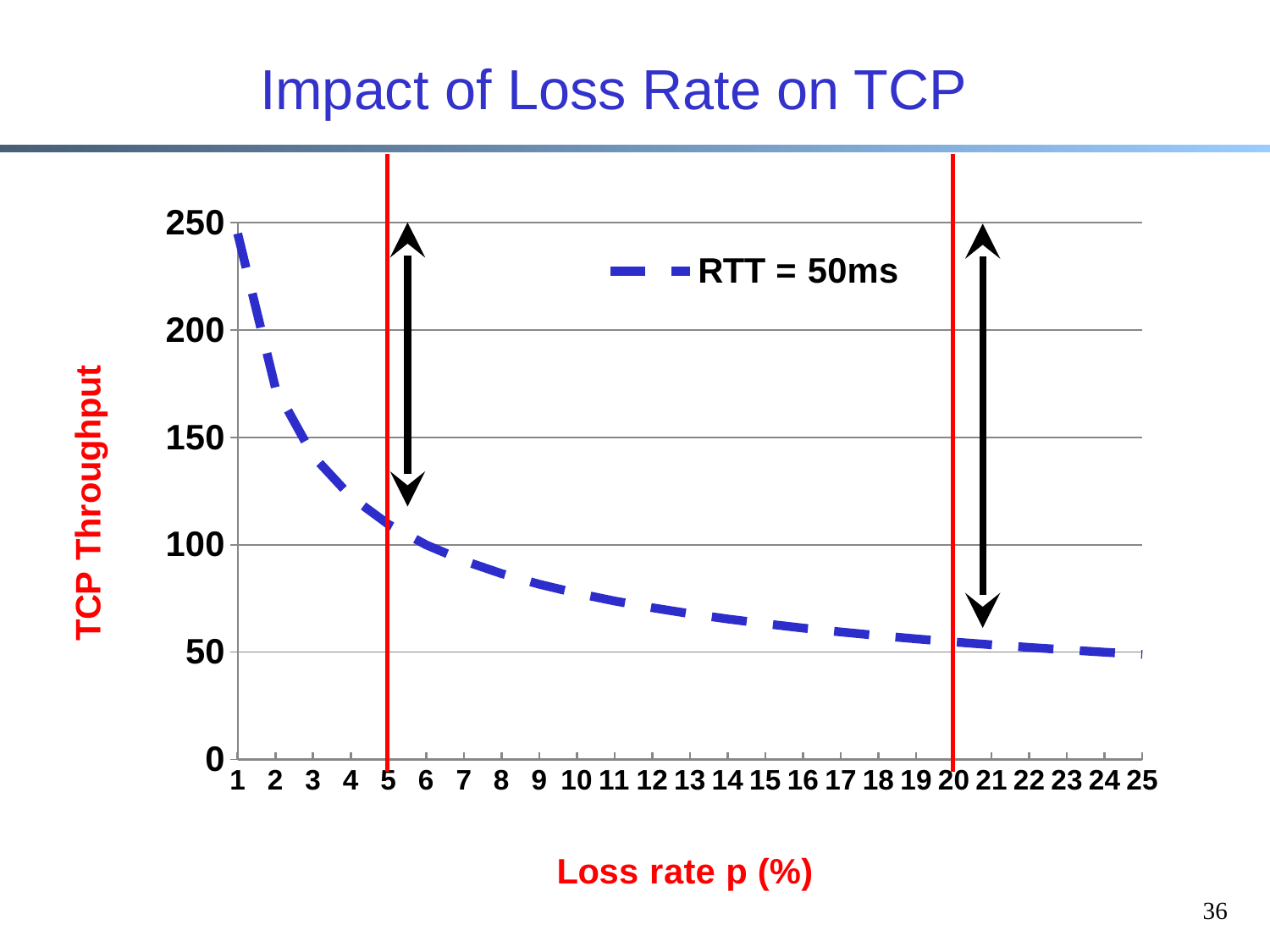

# Impact of Loss Rate on TCP

### Chart

| Category | RTT = 50ms |
|---|---|
36